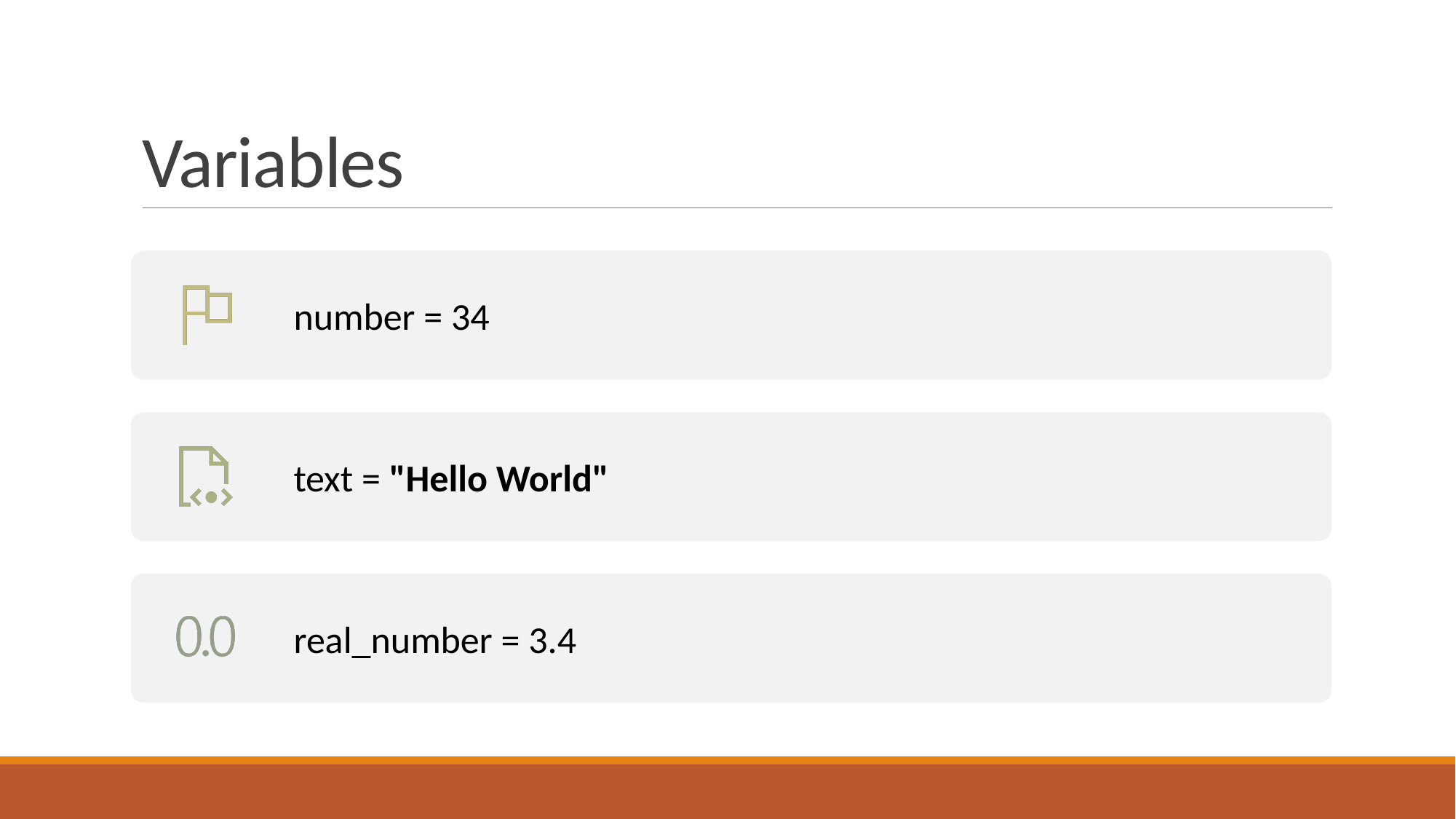

# Variables
number = 34
text = "Hello World"
real_number = 3.4